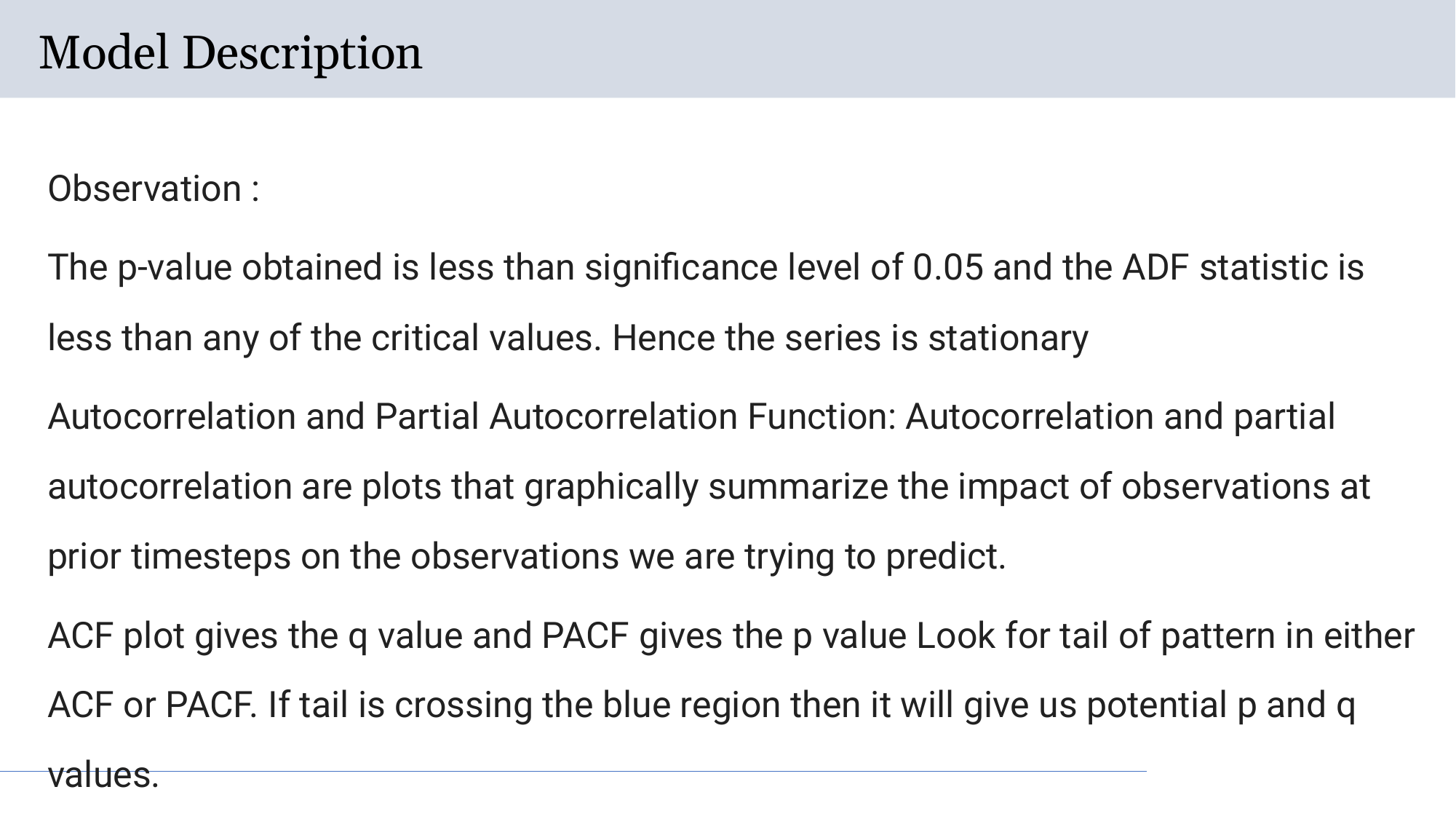

# Model Description
Observation :
The p-value obtained is less than significance level of 0.05 and the ADF statistic is less than any of the critical values. Hence the series is stationary
Autocorrelation and Partial Autocorrelation Function: Autocorrelation and partial autocorrelation are plots that graphically summarize the impact of observations at prior timesteps on the observations we are trying to predict.
ACF plot gives the q value and PACF gives the p value Look for tail of pattern in either ACF or PACF. If tail is crossing the blue region then it will give us potential p and q values.